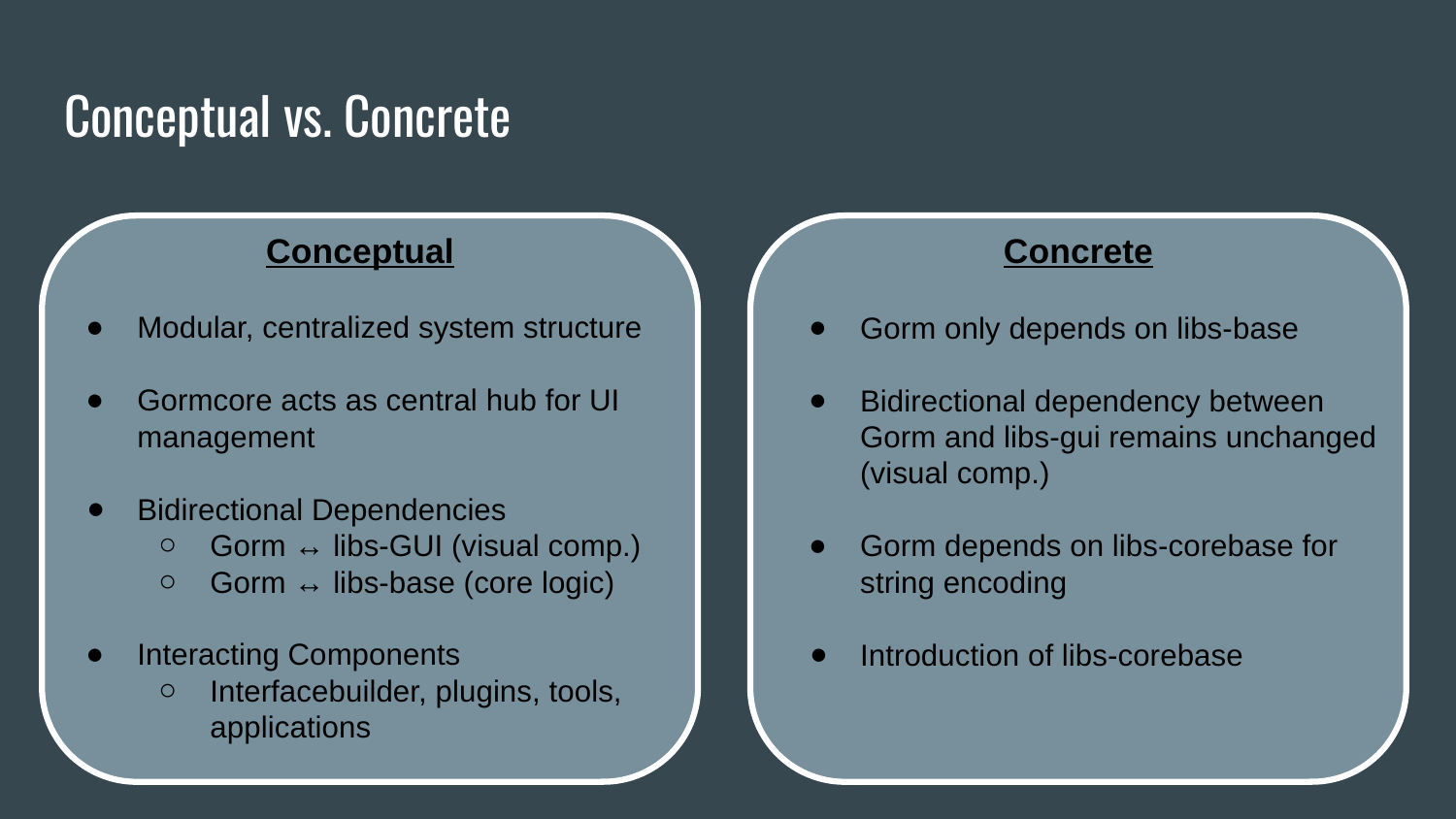

# Conceptual vs. Concrete
Conceptual
Concrete

Modular, centralized system structure

Gormcore acts as central hub for UI management

Bidirectional Dependencies
Gorm ↔ libs-GUI (visual comp.)
Gorm ↔ libs-base (core logic)

Interacting Components
Interfacebuilder, plugins, tools, applications
Gorm only depends on libs-base

Bidirectional dependency between Gorm and libs-gui remains unchanged (visual comp.)

Gorm depends on libs-corebase for string encoding

Introduction of libs-corebase